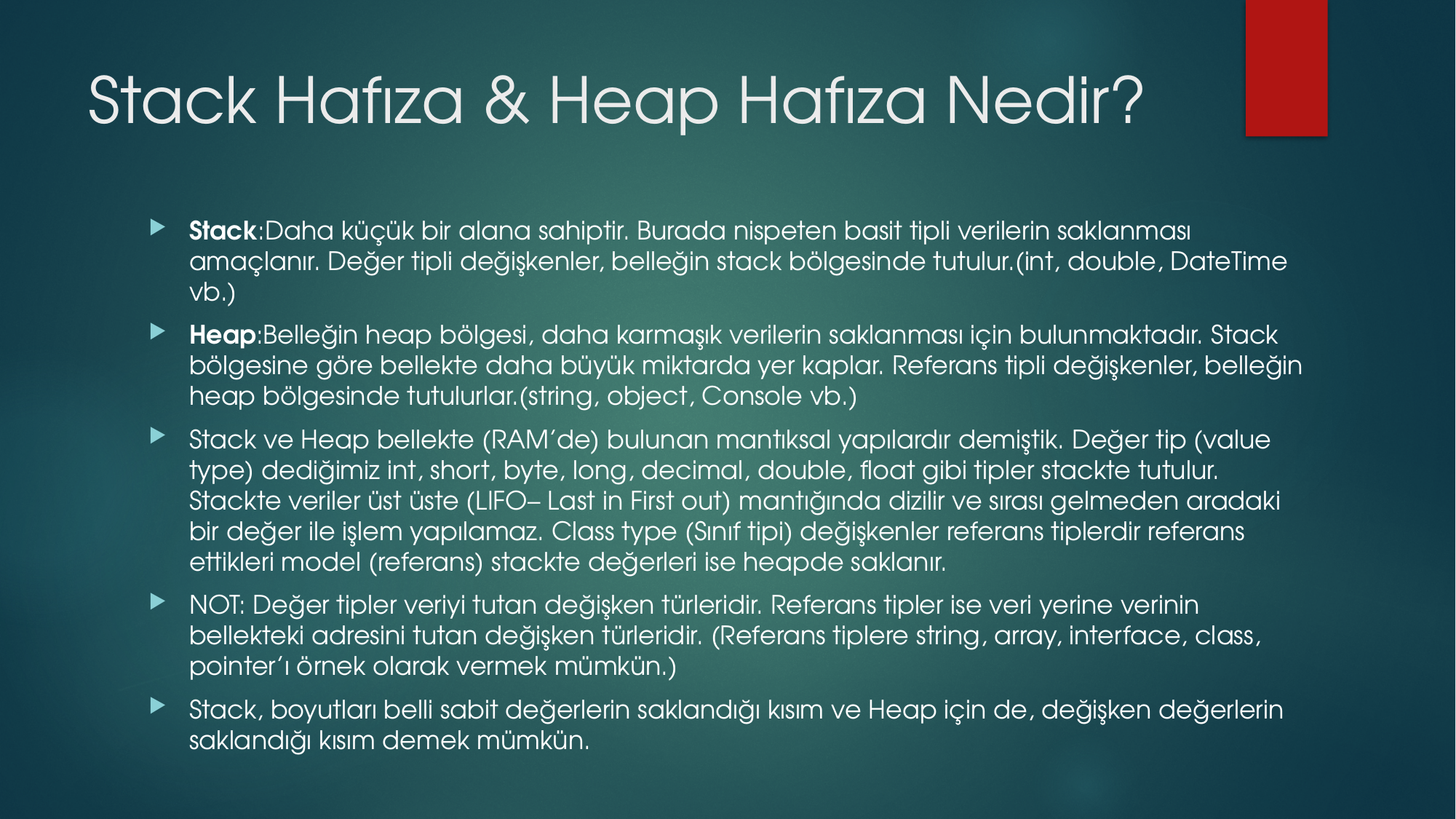

# Stack Hafıza & Heap Hafıza Nedir?
Stack:Daha küçük bir alana sahiptir. Burada nispeten basit tipli verilerin saklanması amaçlanır. Değer tipli değişkenler, belleğin stack bölgesinde tutulur.(int, double, DateTime vb.)
Heap:Belleğin heap bölgesi, daha karmaşık verilerin saklanması için bulunmaktadır. Stack bölgesine göre bellekte daha büyük miktarda yer kaplar. Referans tipli değişkenler, belleğin heap bölgesinde tutulurlar.(string, object, Console vb.)
Stack ve Heap bellekte (RAM’de) bulunan mantıksal yapılardır demiştik. Değer tip (value type) dediğimiz int, short, byte, long, decimal, double, float gibi tipler stackte tutulur. Stackte veriler üst üste (LIFO– Last in First out) mantığında dizilir ve sırası gelmeden aradaki bir değer ile işlem yapılamaz. Class type (Sınıf tipi) değişkenler referans tiplerdir referans ettikleri model (referans) stackte değerleri ise heapde saklanır.
NOT: Değer tipler veriyi tutan değişken türleridir. Referans tipler ise veri yerine verinin bellekteki adresini tutan değişken türleridir. (Referans tiplere string, array, interface, class, pointer’ı örnek olarak vermek mümkün.)
Stack, boyutları belli sabit değerlerin saklandığı kısım ve Heap için de, değişken değerlerin saklandığı kısım demek mümkün.